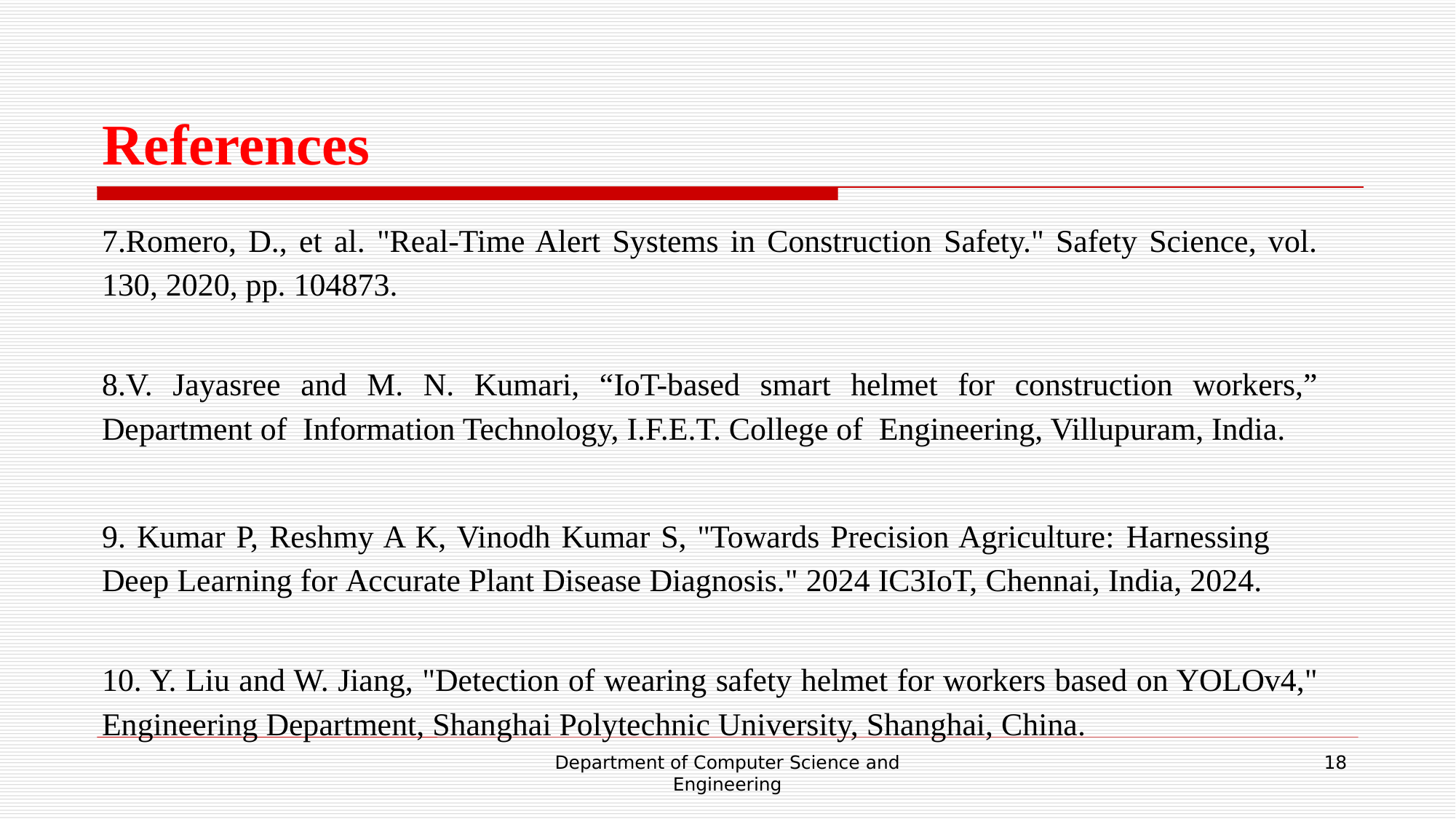

# References
7.Romero, D., et al. "Real-Time Alert Systems in Construction Safety." Safety Science, vol. 130, 2020, pp. 104873.

8.V. Jayasree and M. N. Kumari, “IoT-based smart helmet for construction workers,” Department of  Information Technology, I.F.E.T. College of  Engineering, Villupuram, India.

9. Kumar P, Reshmy A K, Vinodh Kumar S, "Towards Precision Agriculture: Harnessing Deep Learning for Accurate Plant Disease Diagnosis." 2024 IC3IoT, Chennai, India, 2024.

10. Y. Liu and W. Jiang, "Detection of wearing safety helmet for workers based on YOLOv4," Engineering Department, Shanghai Polytechnic University, Shanghai, China.

Department of Computer Science and Engineering
18